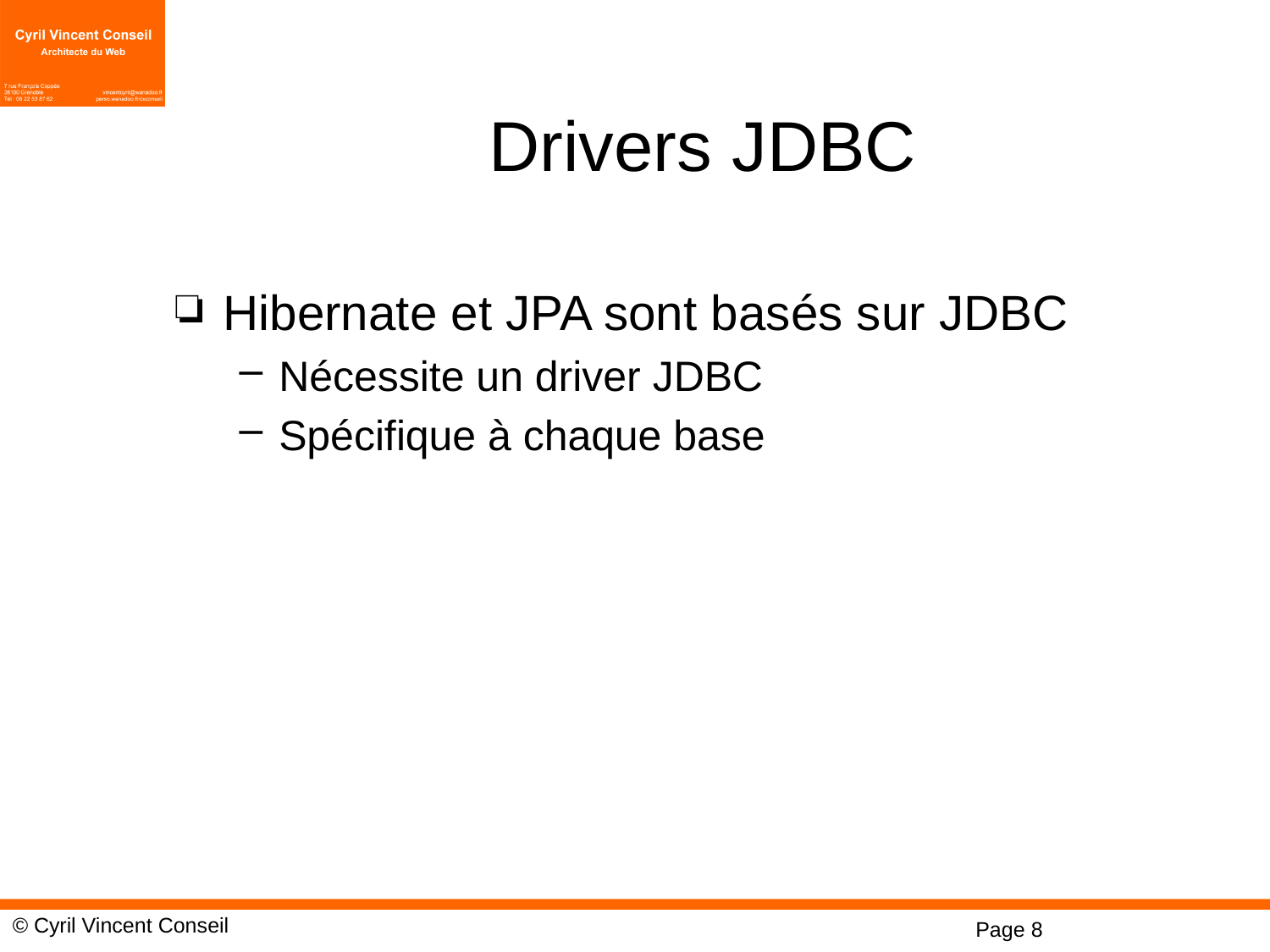

# Drivers JDBC
Hibernate et JPA sont basés sur JDBC
Nécessite un driver JDBC
Spécifique à chaque base